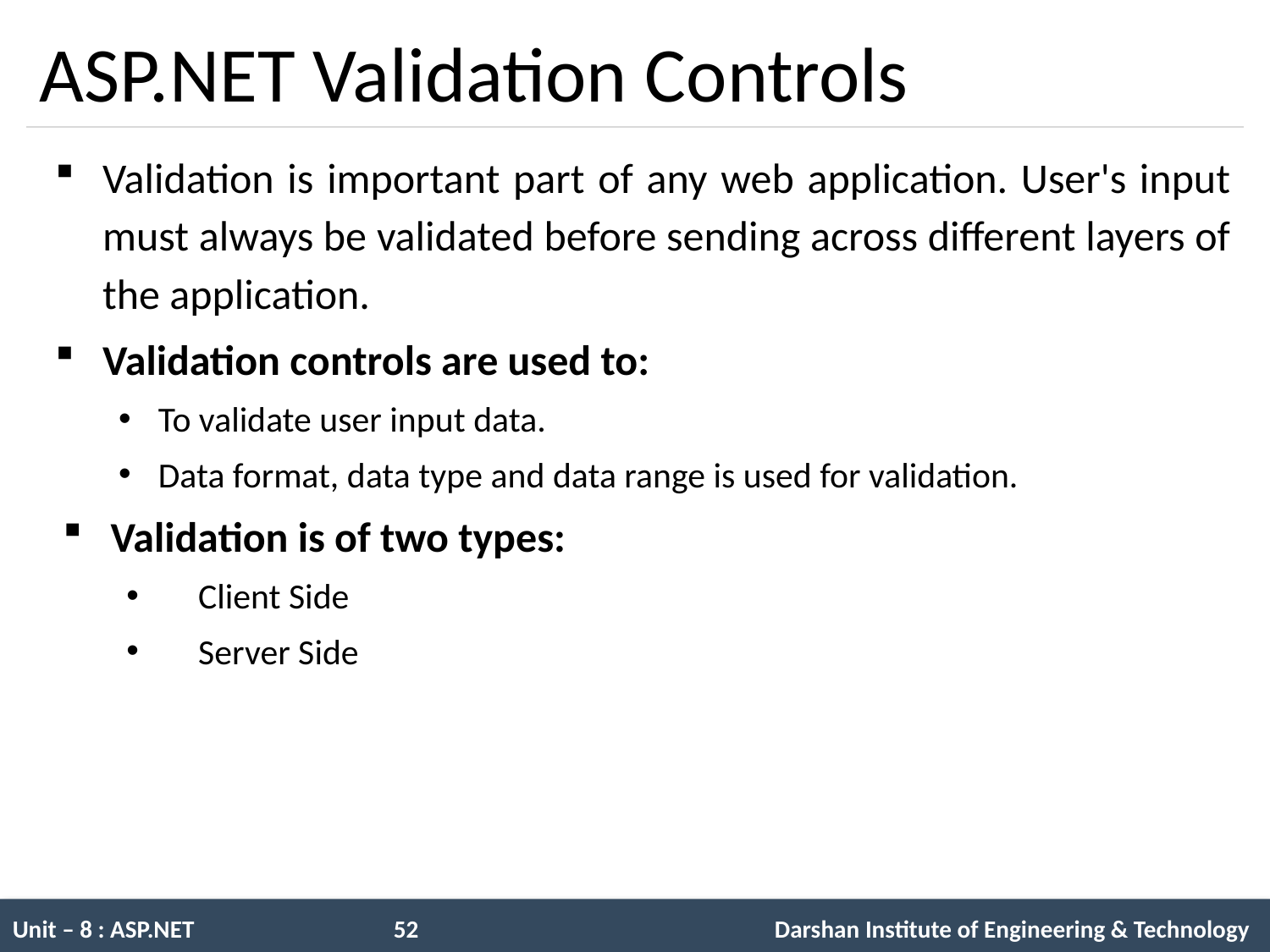

# ASP.NET Validation Controls
Validation is important part of any web application. User's input must always be validated before sending across different layers of the application.
Validation controls are used to:
To validate user input data.
Data format, data type and data range is used for validation.
Validation is of two types:
    Client Side
    Server Side